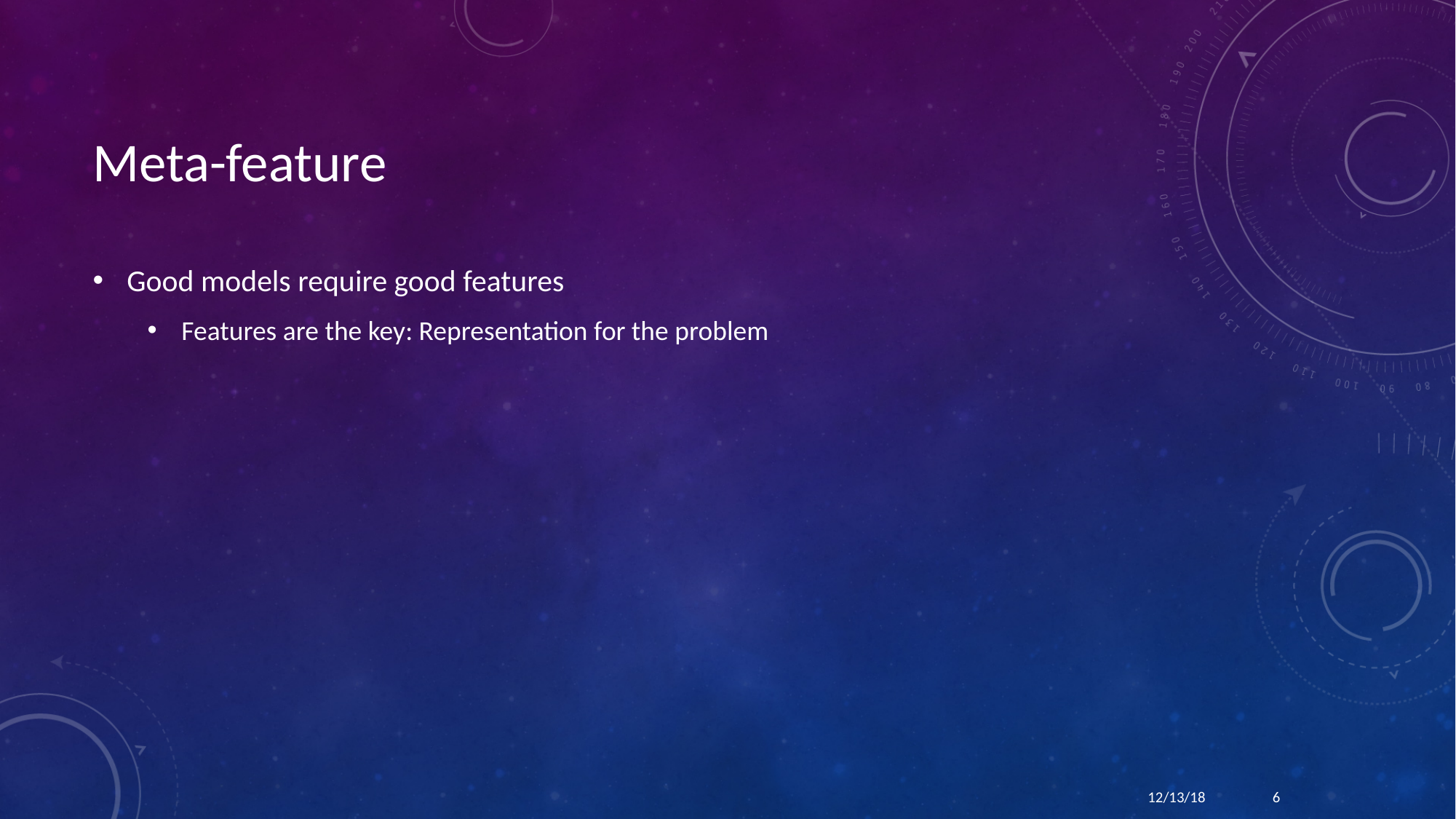

# Meta-feature
Good models require good features
Features are the key: Representation for the problem
12/13/18
6